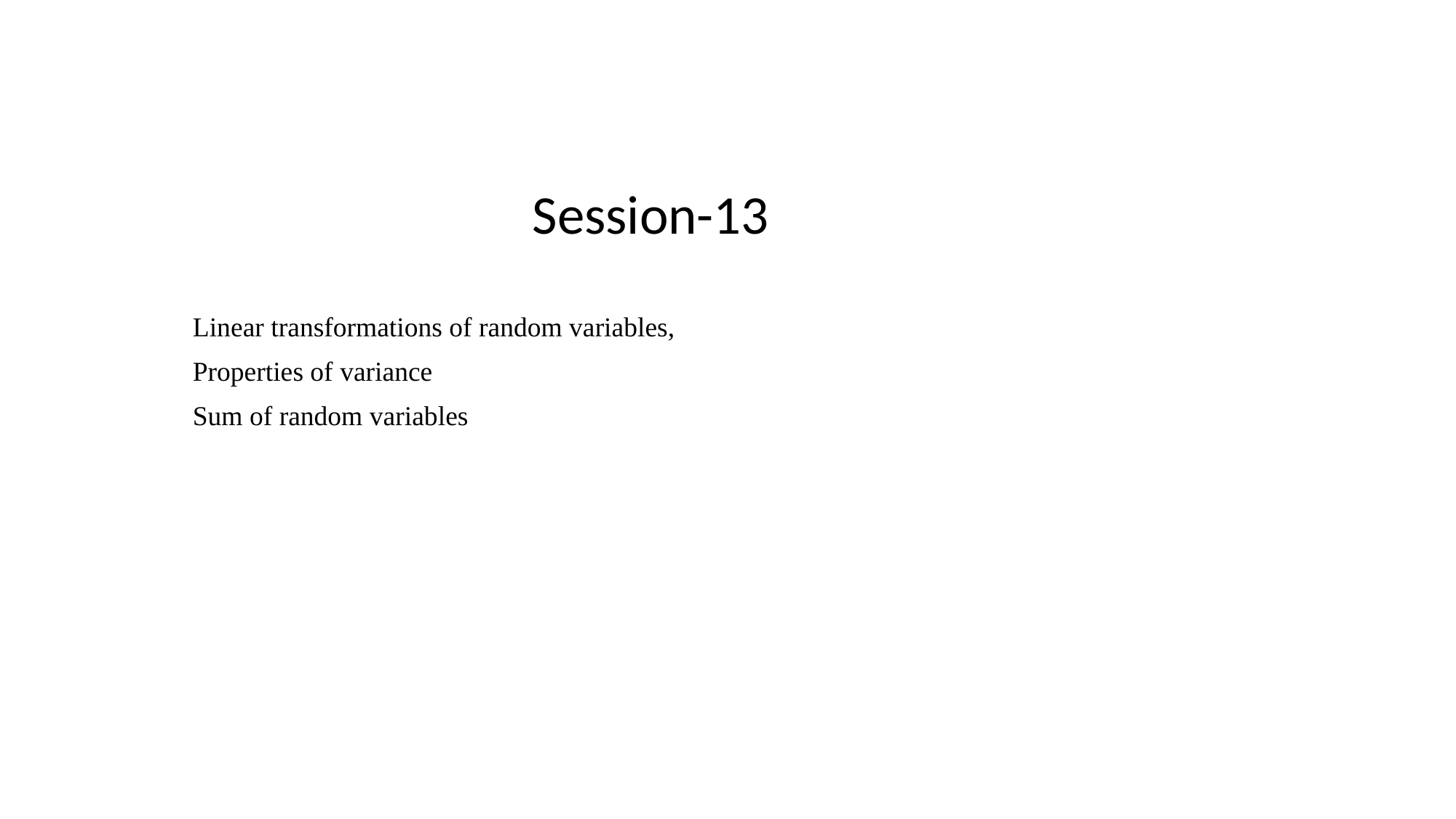

Session-13

Linear transformations of random variables,
Properties of variance
Sum of random variables